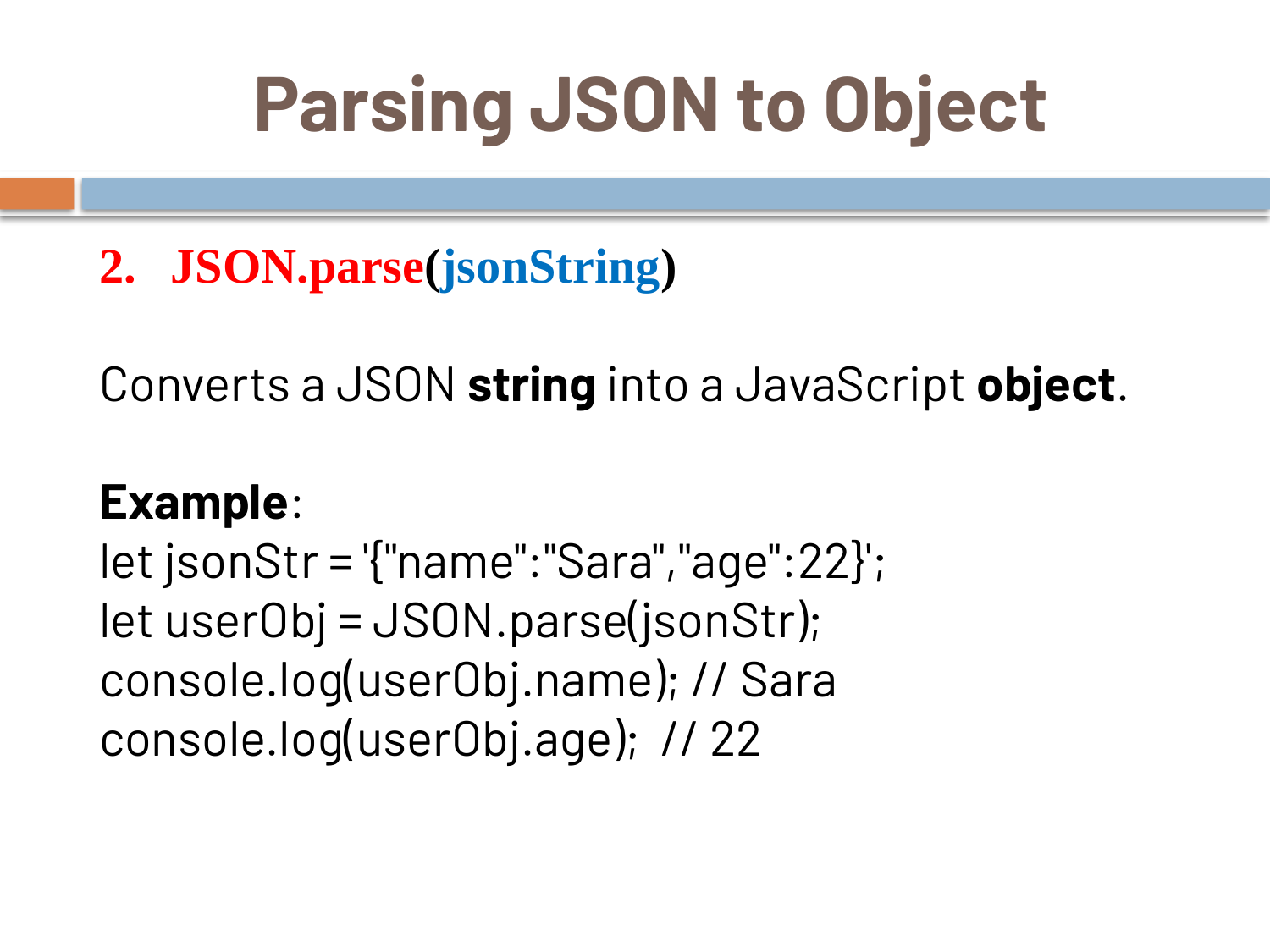

# Parsing JSON to Object
JSON.parse(jsonString)

Converts a JSON string into a JavaScript object.

Example:
let jsonStr = '{"name":"Sara","age":22}';
let userObj = JSON.parse(jsonStr);
console.log(userObj.name); // Sara
console.log(userObj.age);  // 22